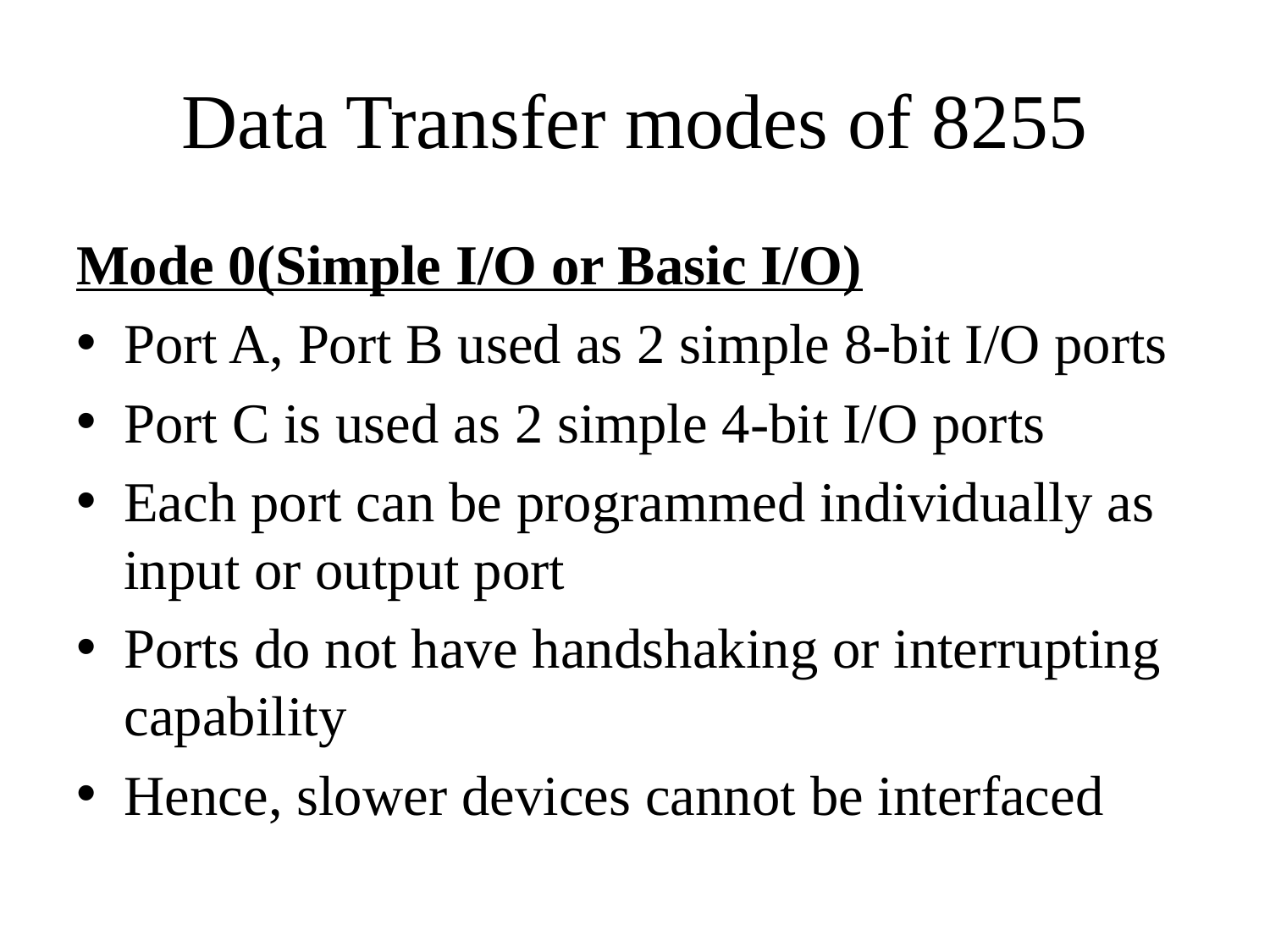

# Data Transfer modes of 8255
Mode 0(Simple I/O or Basic I/O)
Port A, Port B used as 2 simple 8-bit I/O ports
Port C is used as 2 simple 4-bit I/O ports
Each port can be programmed individually as input or output port
Ports do not have handshaking or interrupting capability
Hence, slower devices cannot be interfaced